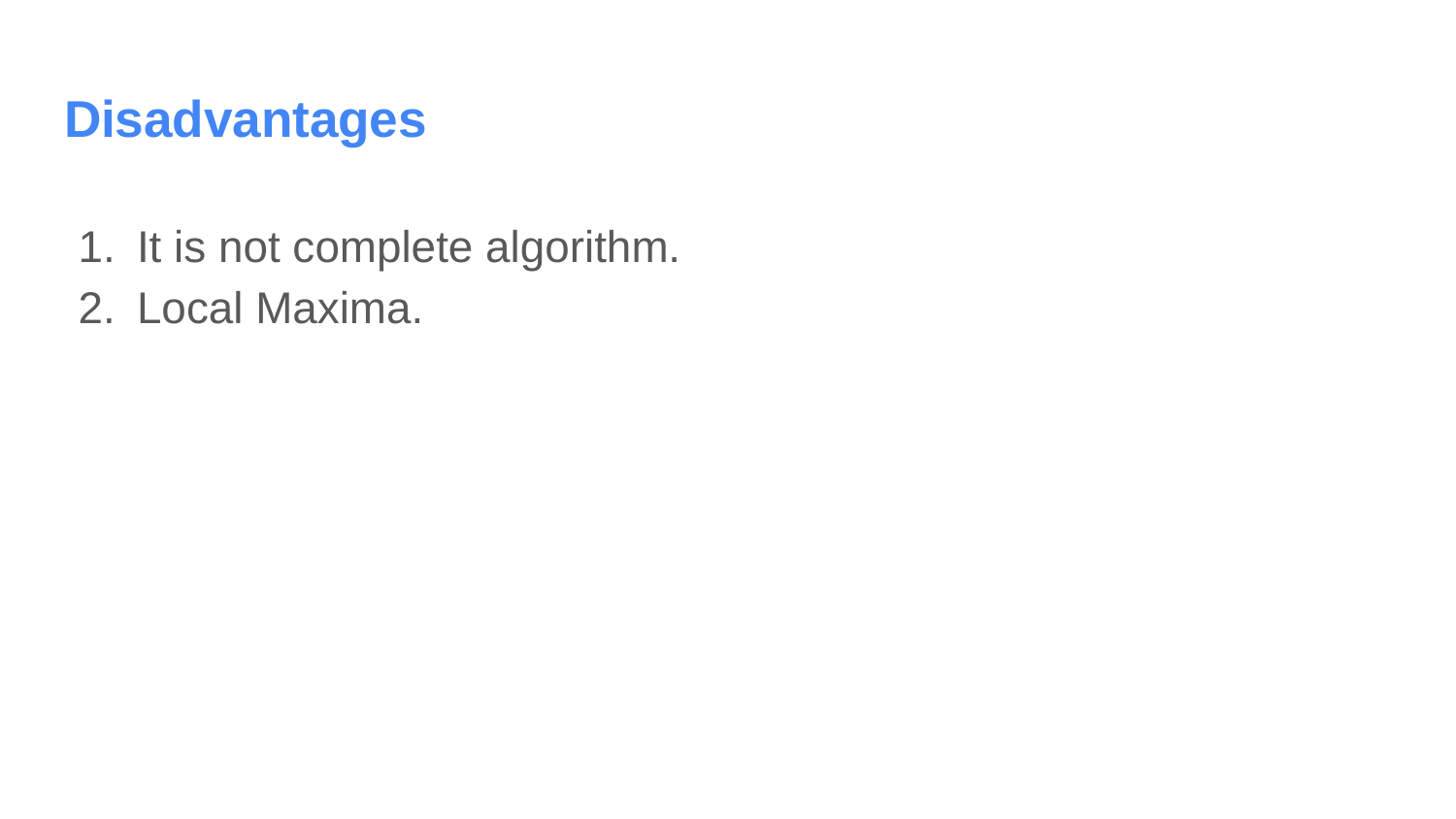

# Disadvantages
It is not complete algorithm.
Local Maxima.